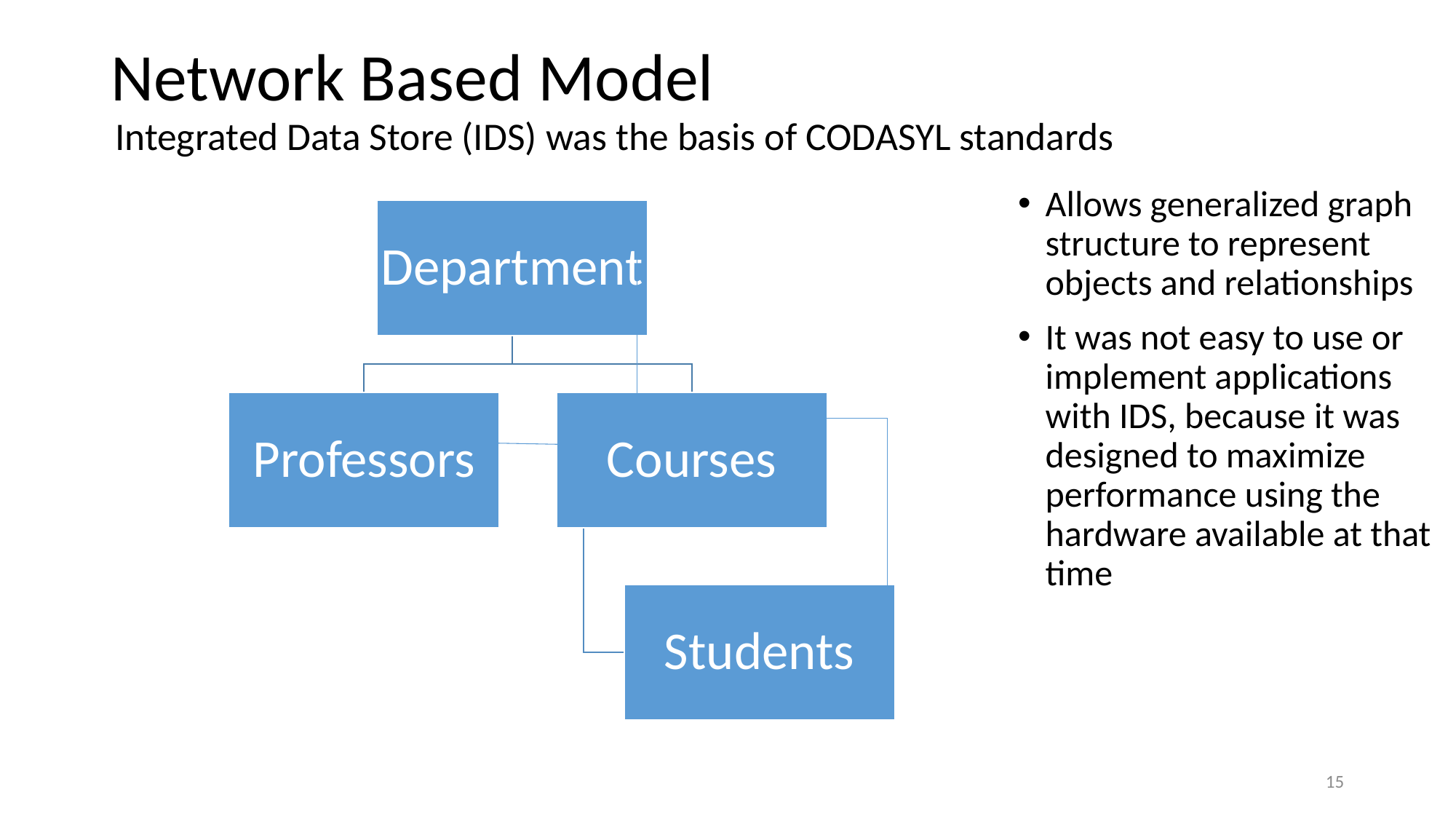

# Network Based Model
Integrated Data Store (IDS) was the basis of CODASYL standards
Allows generalized graph structure to represent objects and relationships
It was not easy to use or implement applications with IDS, because it was designed to maximize performance using the hardware available at that time
Department
Professors
Courses
Students
15